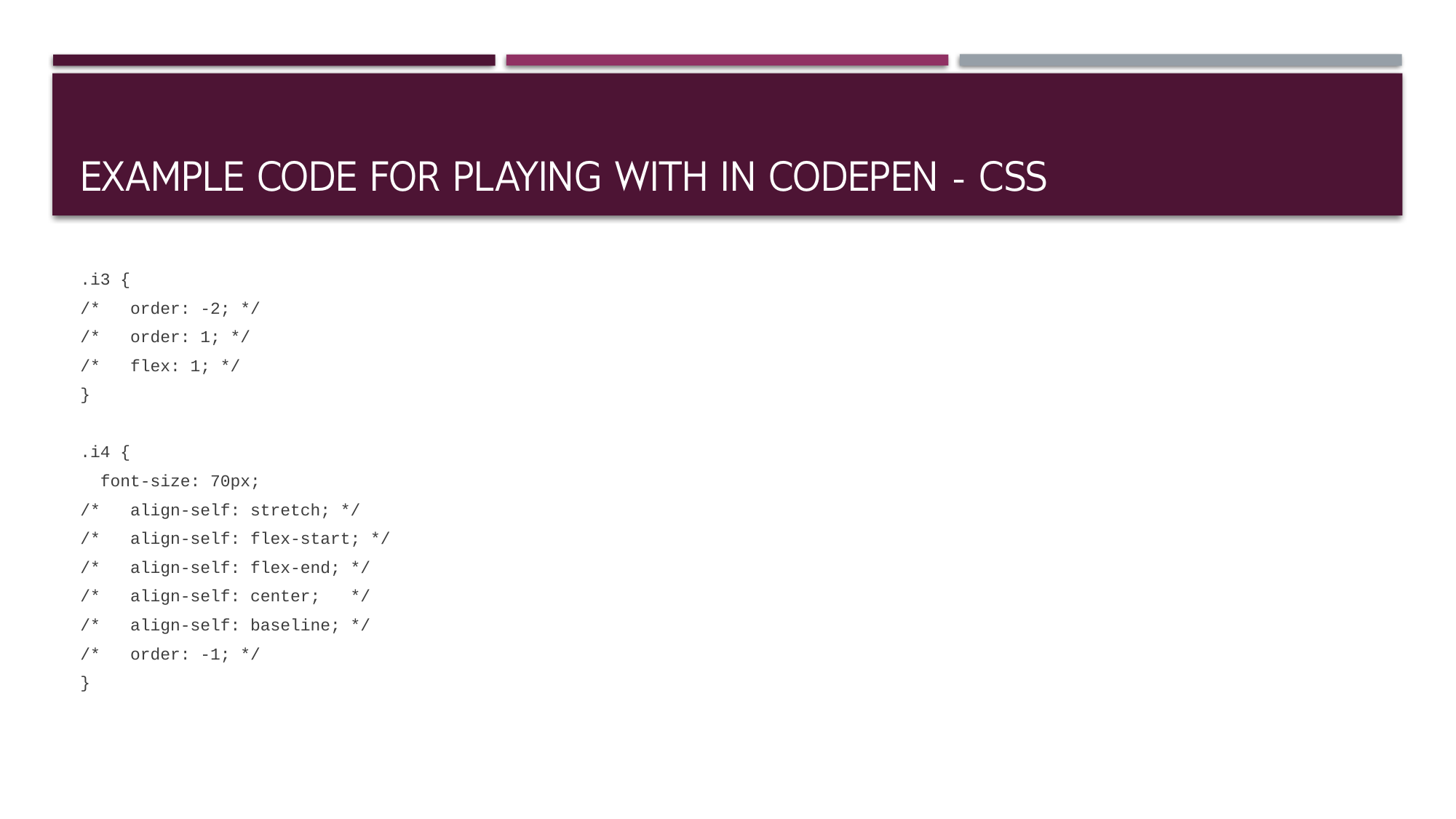

# Example code for playing with in codepen - css
.i3 {
/*   order: -2; */
/*   order: 1; */
/*   flex: 1; */
}

.i4 {
  font-size: 70px;
/*   align-self: stretch; */
/*   align-self: flex-start; */
/*   align-self: flex-end; */
/*   align-self: center;   */
/*   align-self: baseline; */
/*   order: -1; */
}